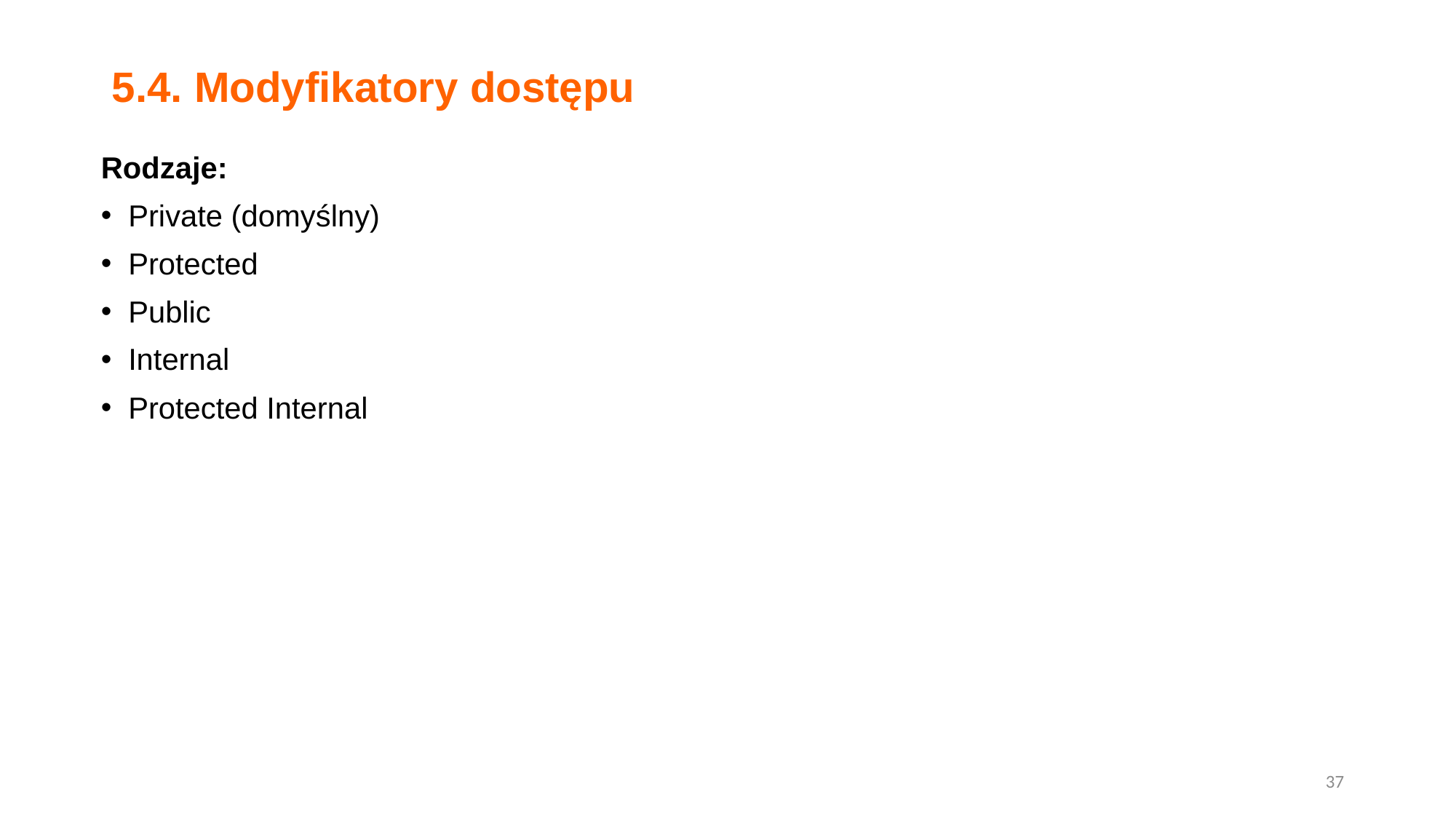

# 5.4. Modyfikatory dostępu
Rodzaje:
Private (domyślny)
Protected
Public
Internal
Protected Internal
37